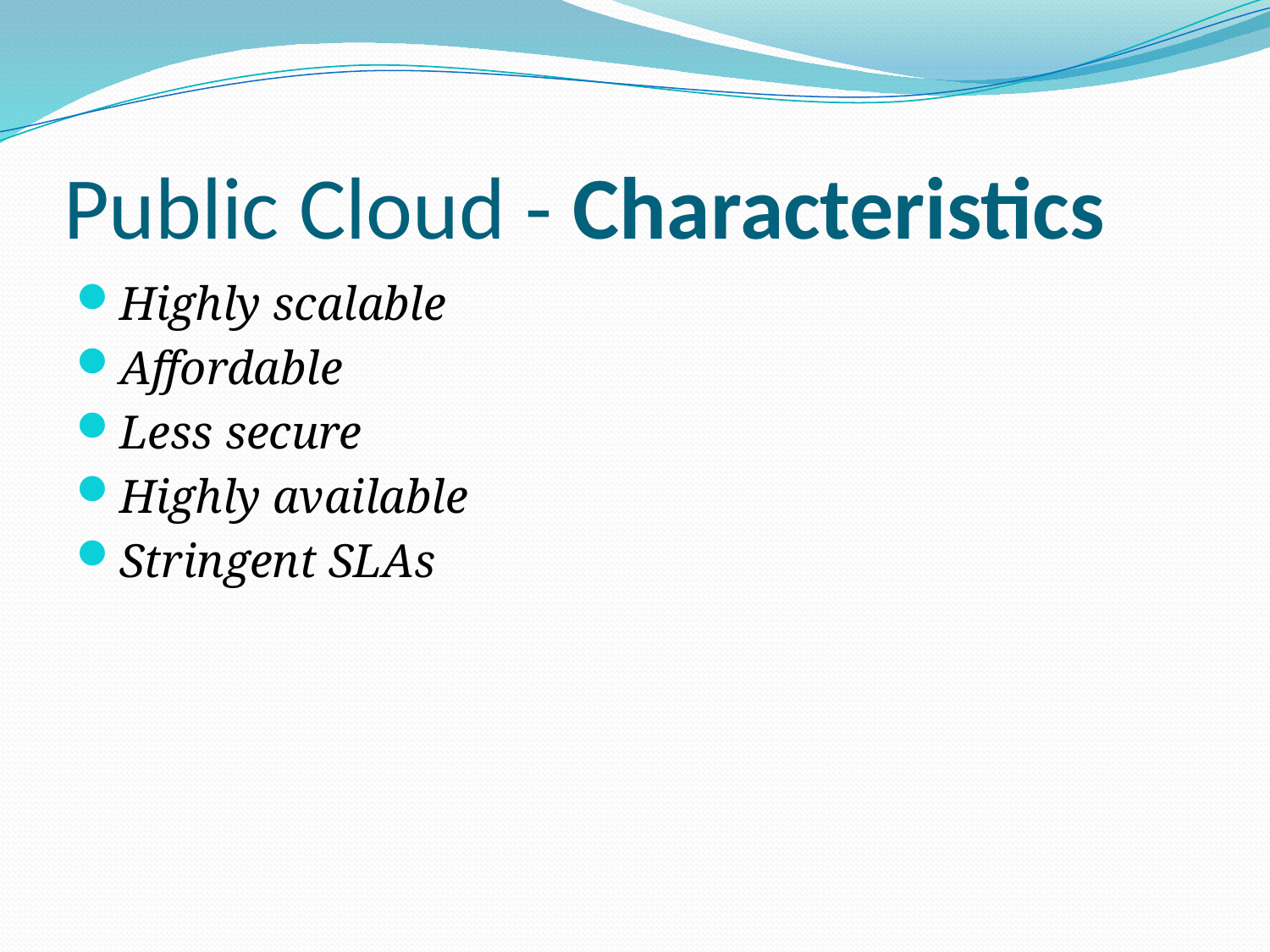

# Public Cloud - Characteristics
Highly scalable
Affordable
Less secure
Highly available
Stringent SLAs